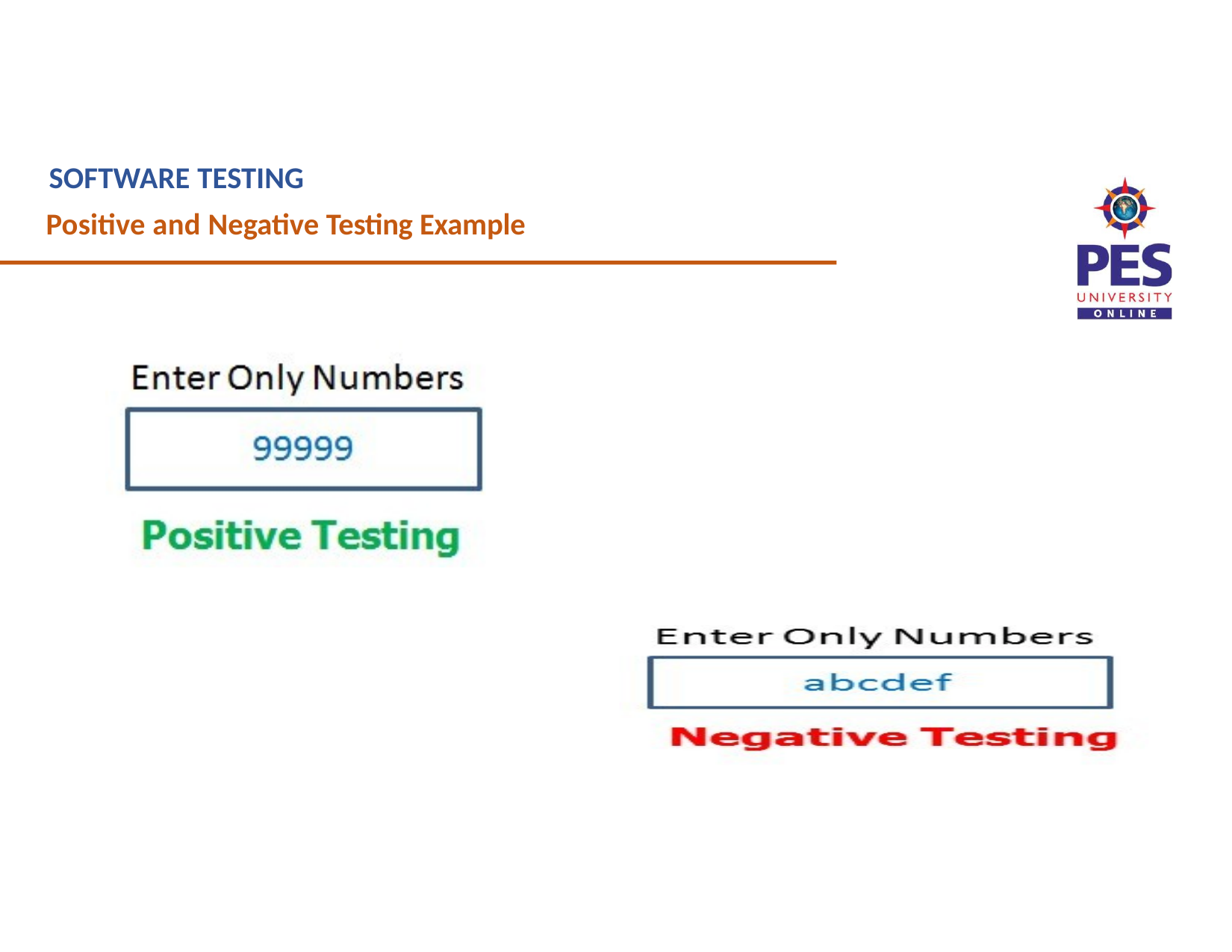

# SOFTWARE TESTING

Positive and Negative Testing Example